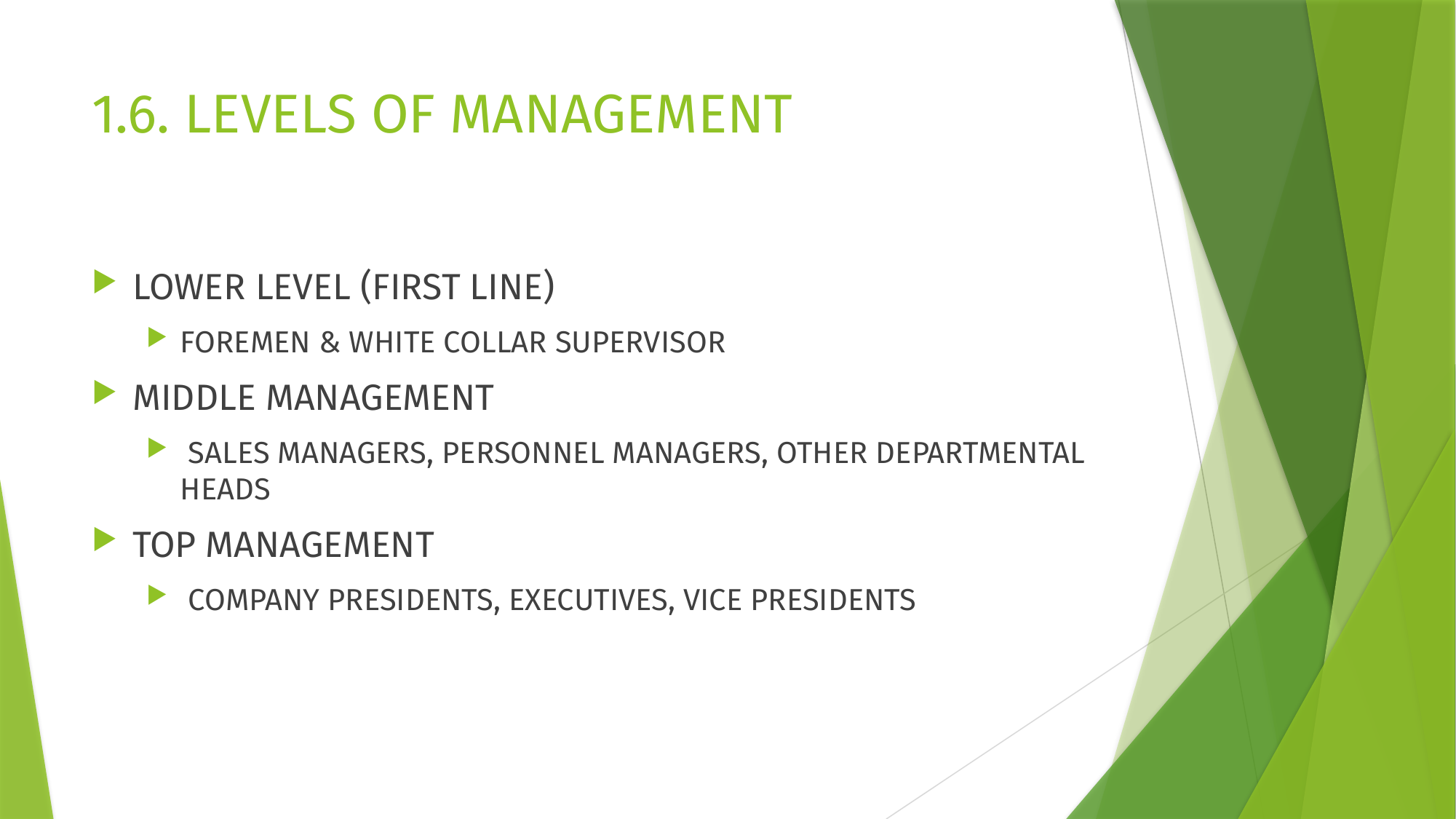

# 1.6. LEVELS OF MANAGEMENT
LOWER LEVEL (FIRST LINE)
FOREMEN & WHITE COLLAR SUPERVISOR
MIDDLE MANAGEMENT
 SALES MANAGERS, PERSONNEL MANAGERS, OTHER DEPARTMENTAL HEADS
TOP MANAGEMENT
 COMPANY PRESIDENTS, EXECUTIVES, VICE PRESIDENTS